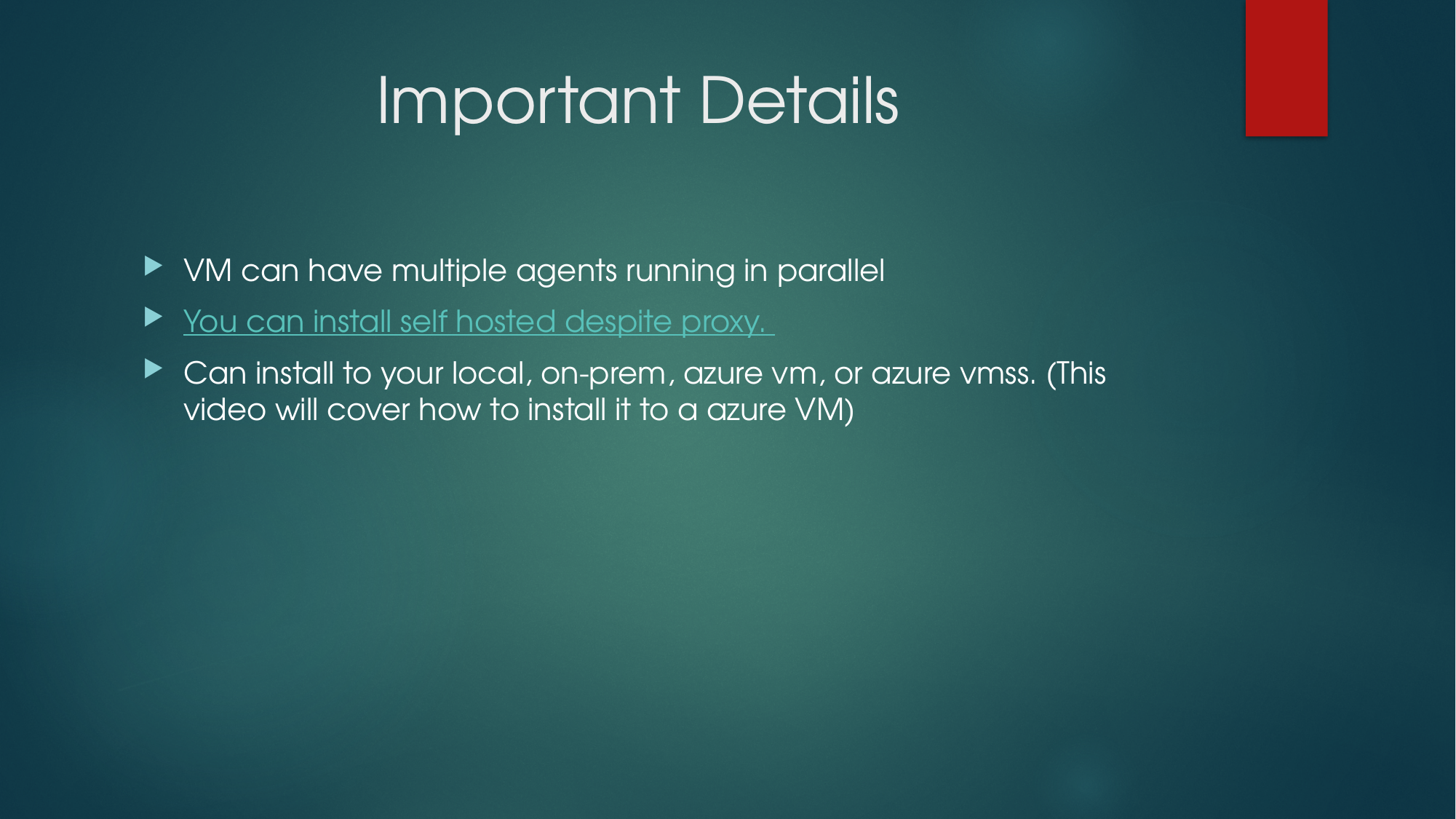

# Important Details
VM can have multiple agents running in parallel
You can install self hosted despite proxy.
Can install to your local, on-prem, azure vm, or azure vmss. (This video will cover how to install it to a azure VM)